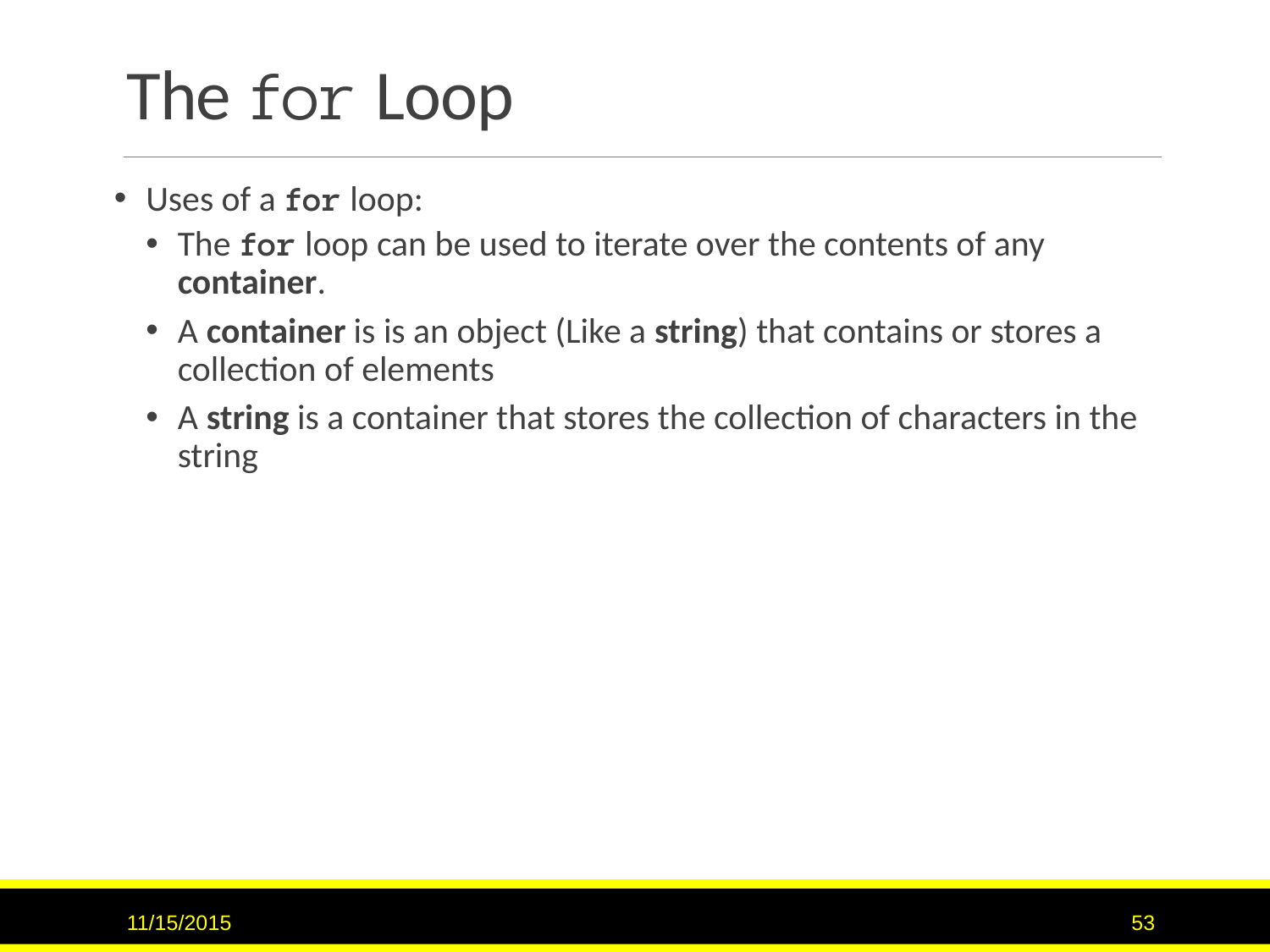

# The for Loop
Uses of a for loop:
The for loop can be used to iterate over the contents of any container.
A container is is an object (Like a string) that contains or stores a collection of elements
A string is a container that stores the collection of characters in the string
11/15/2015
53